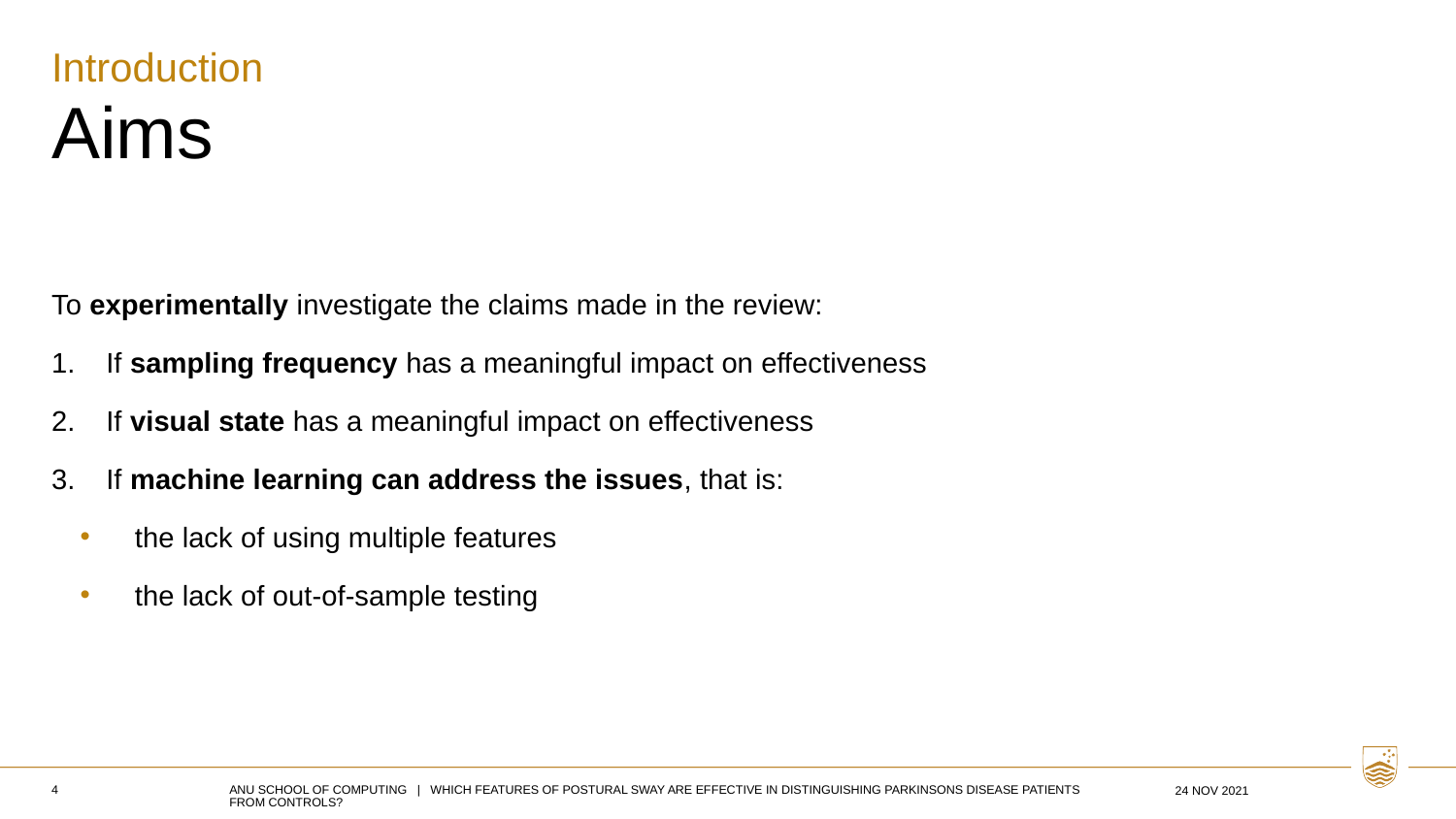

Introduction
Aims
To experimentally investigate the claims made in the review:
If sampling frequency has a meaningful impact on effectiveness
If visual state has a meaningful impact on effectiveness
If machine learning can address the issues, that is:
the lack of using multiple features
the lack of out-of-sample testing
4
ANU SCHOOL OF COMPUTING   |   WHICH FEATURES OF POSTURAL SWAY ARE EFFECTIVE IN DISTINGUISHING PARKINSONS DISEASE PATIENTS FROM CONTROLS?
24 NOV 2021